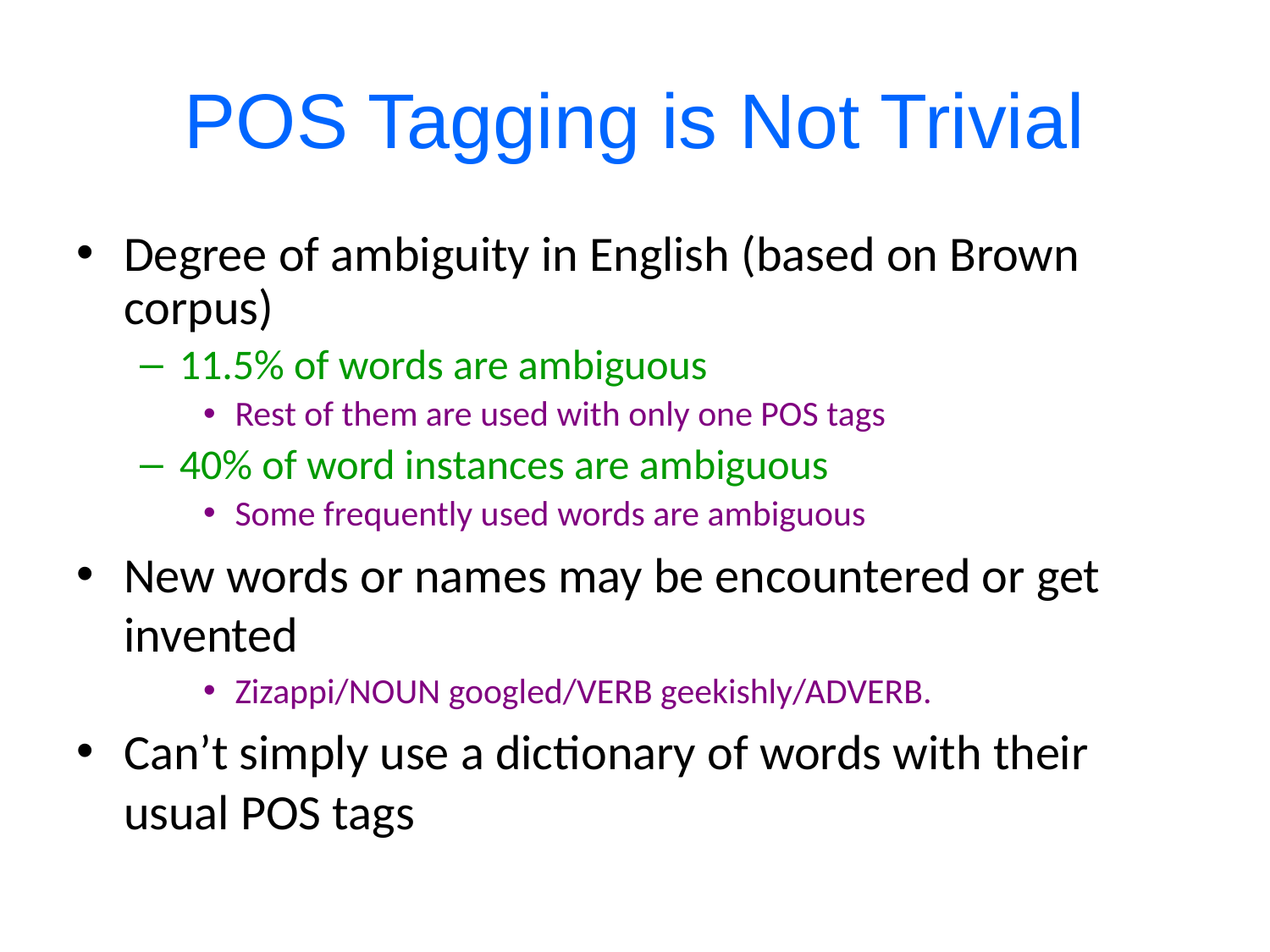

# POS Tagging is Not Trivial
Degree of ambiguity in English (based on Brown corpus)
11.5% of words are ambiguous
Rest of them are used with only one POS tags
40% of word instances are ambiguous
Some frequently used words are ambiguous
New words or names may be encountered or get invented
Zizappi/NOUN googled/VERB geekishly/ADVERB.
Can’t simply use a dictionary of words with their usual POS tags